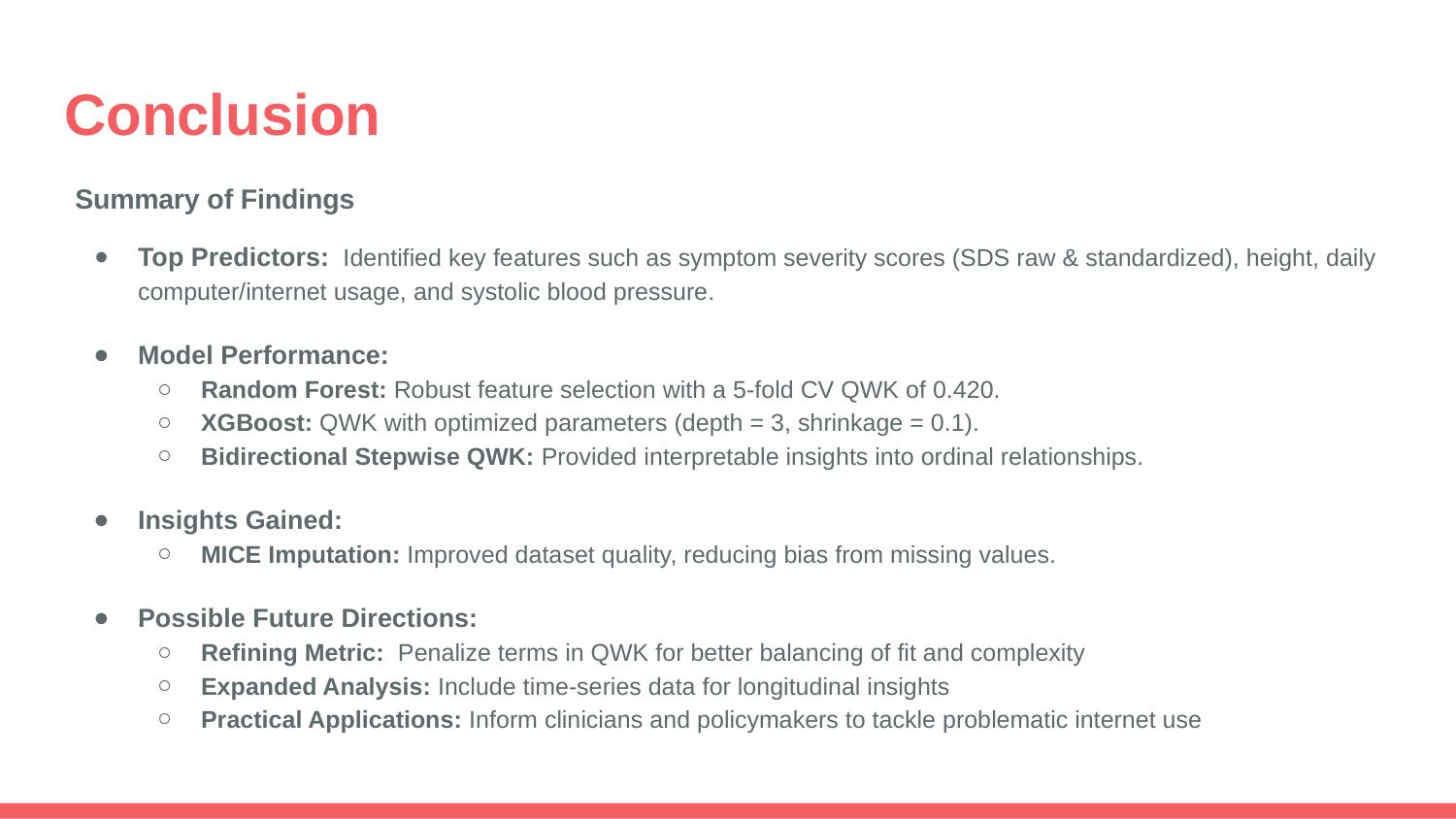

# Conclusion
Summary of Findings

Top Predictors:  Identified key features such as symptom severity scores (SDS raw & standardized), height, daily computer/internet usage, and systolic blood pressure.

Model Performance:
Random Forest: Robust feature selection with a 5-fold CV QWK of 0.420.
XGBoost: QWK with optimized parameters (depth = 3, shrinkage = 0.1).
Bidirectional Stepwise QWK: Provided interpretable insights into ordinal relationships.

Insights Gained:
MICE Imputation: Improved dataset quality, reducing bias from missing values.

Possible Future Directions:
Refining Metric:  Penalize terms in QWK for better balancing of fit and complexity
Expanded Analysis: Include time-series data for longitudinal insights
Practical Applications: Inform clinicians and policymakers to tackle problematic internet use